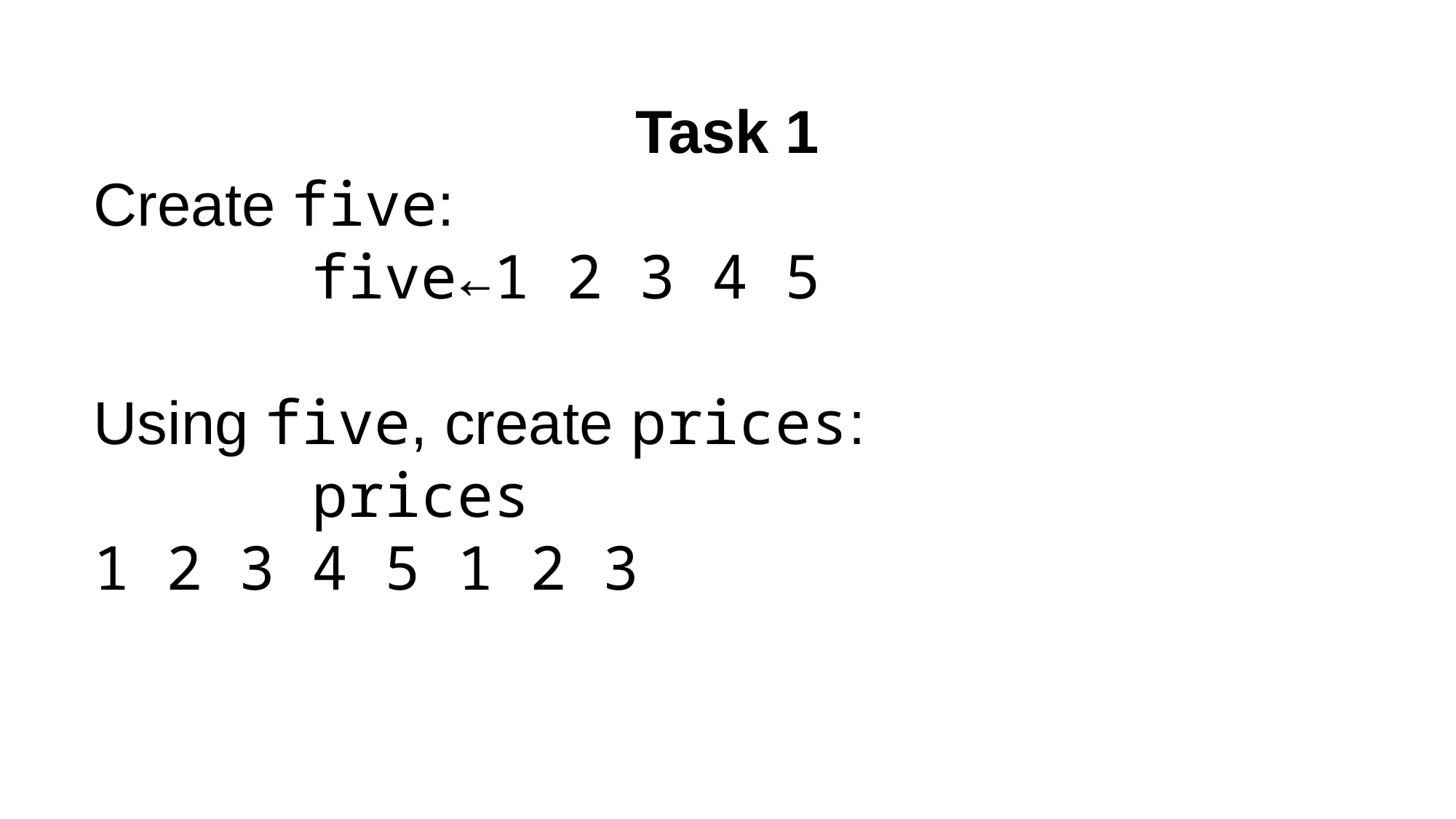

Task 1
Create five:
      five←1 2 3 4 5

Using five, create prices:
      prices
1 2 3 4 5 1 2 3